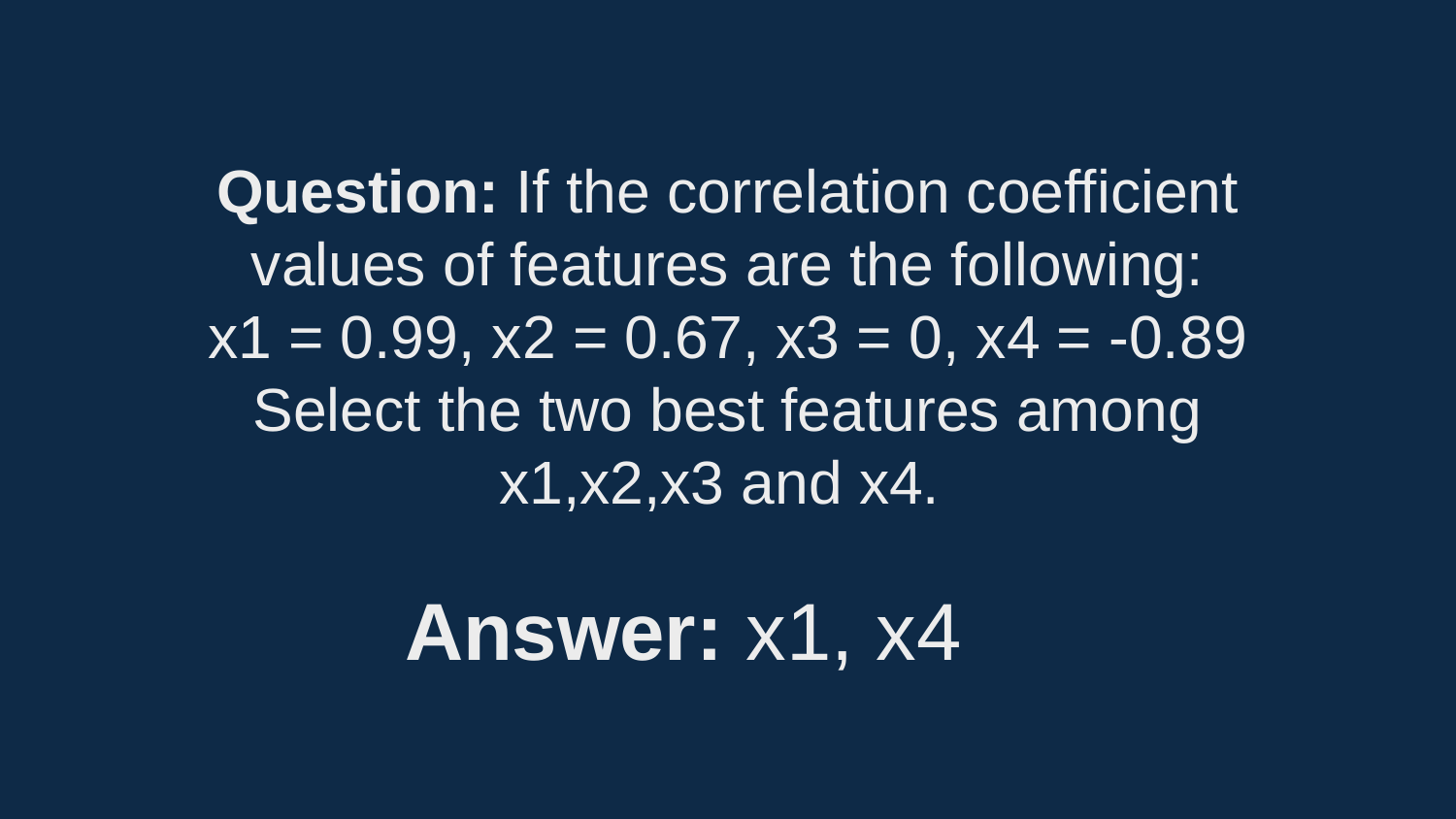

Question: If the correlation coefficient values of features are the following:
x1 = 0.99, x2 = 0.67, x3 = 0, x4 = -0.89
Select the two best features among x1,x2,x3 and x4.
Answer: x1, x4